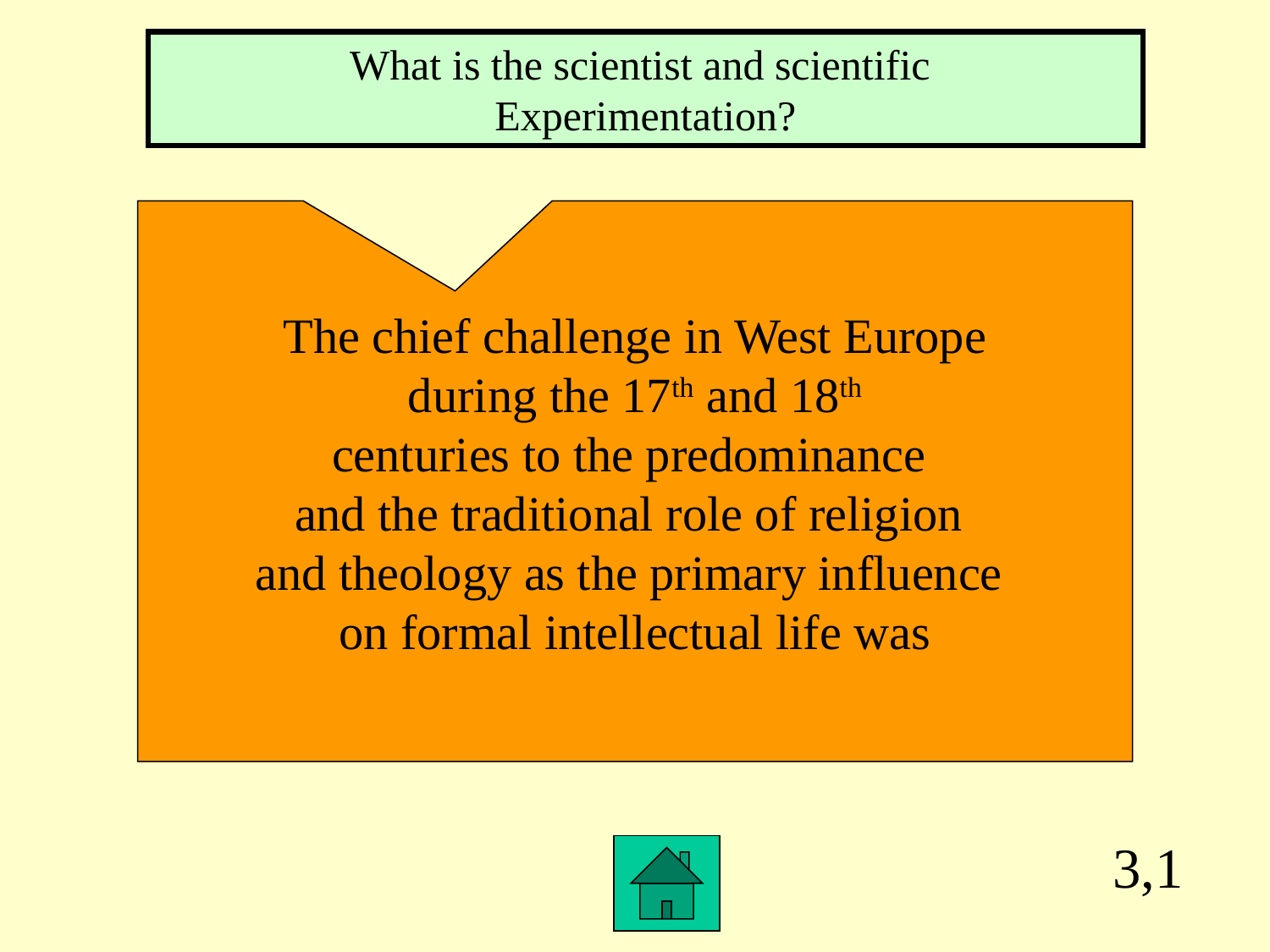

What is the scientist and scientific
Experimentation?
The chief challenge in West Europe
 during the 17th and 18th
centuries to the predominance
and the traditional role of religion
and theology as the primary influence
on formal intellectual life was
3,1